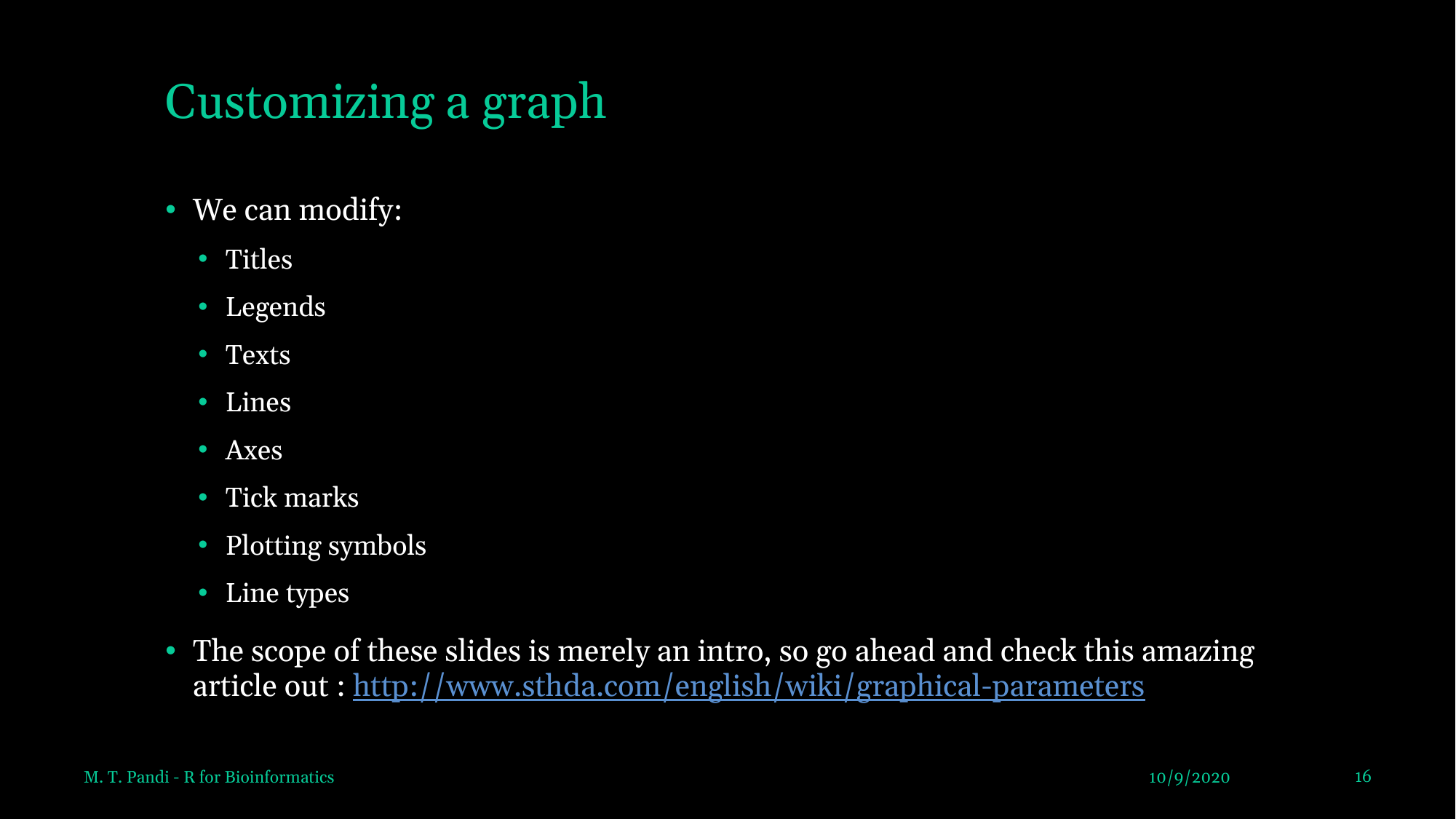

# Customizing a graph
We can modify:
Titles
Legends
Texts
Lines
Axes
Tick marks
Plotting symbols
Line types
The scope of these slides is merely an intro, so go ahead and check this amazing article out : http://www.sthda.com/english/wiki/graphical-parameters

M. T. Pandi - R for Bioinformatics
10/9/2020
16